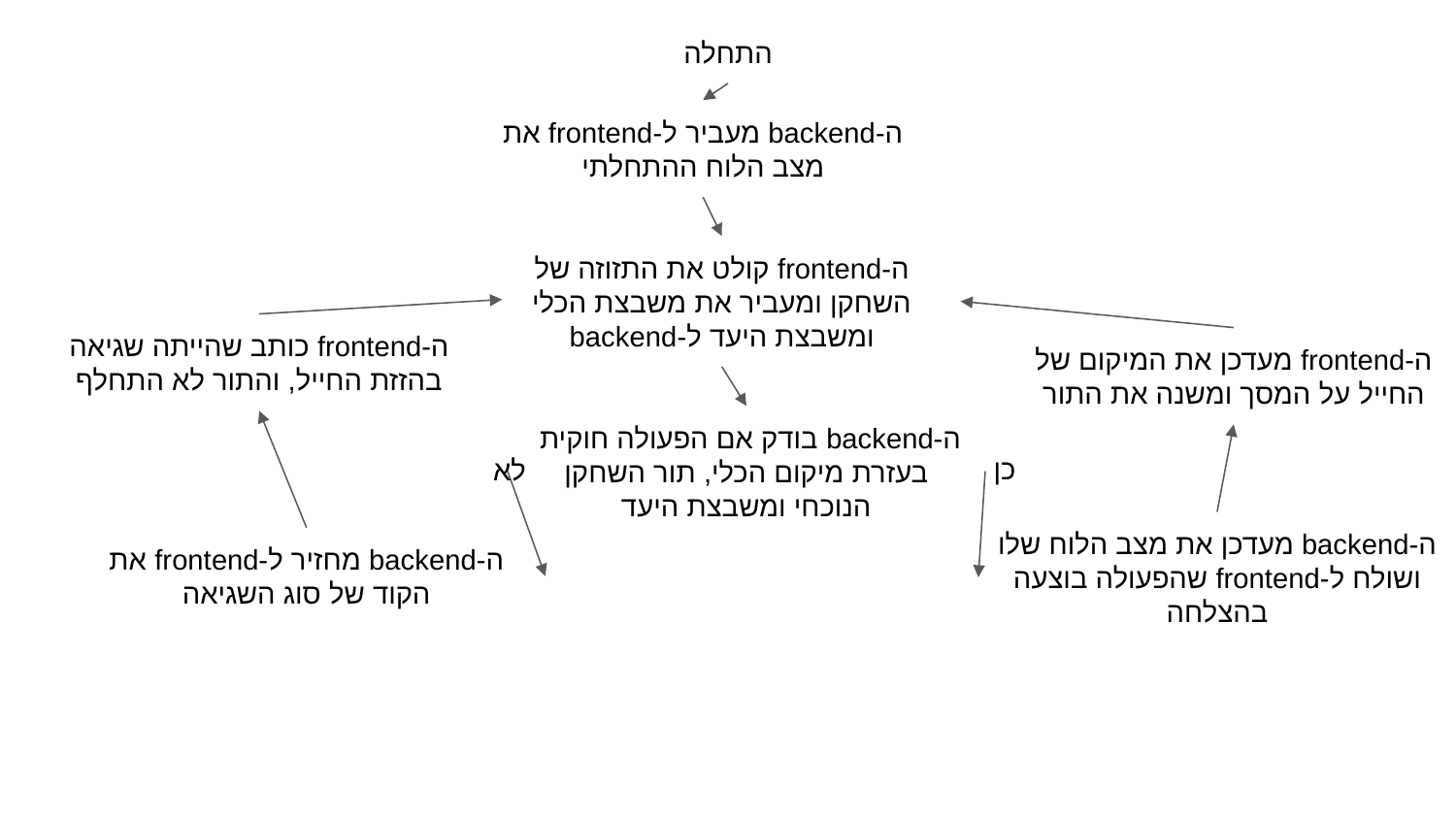

התחלה
ה-backend מעביר ל-frontend את מצב הלוח ההתחלתי
ה-frontend קולט את התזוזה של השחקן ומעביר את משבצת הכלי ומשבצת היעד ל-backend
ה-frontend כותב שהייתה שגיאה בהזזת החייל, והתור לא התחלף
ה-frontend מעדכן את המיקום של החייל על המסך ומשנה את התור
ה-backend בודק אם הפעולה חוקית
בעזרת מיקום הכלי, תור השחקן הנוכחי ומשבצת היעד
כן
לא
ה-backend מעדכן את מצב הלוח שלו ושולח ל-frontend שהפעולה בוצעה בהצלחה
ה-backend מחזיר ל-frontend את הקוד של סוג השגיאה